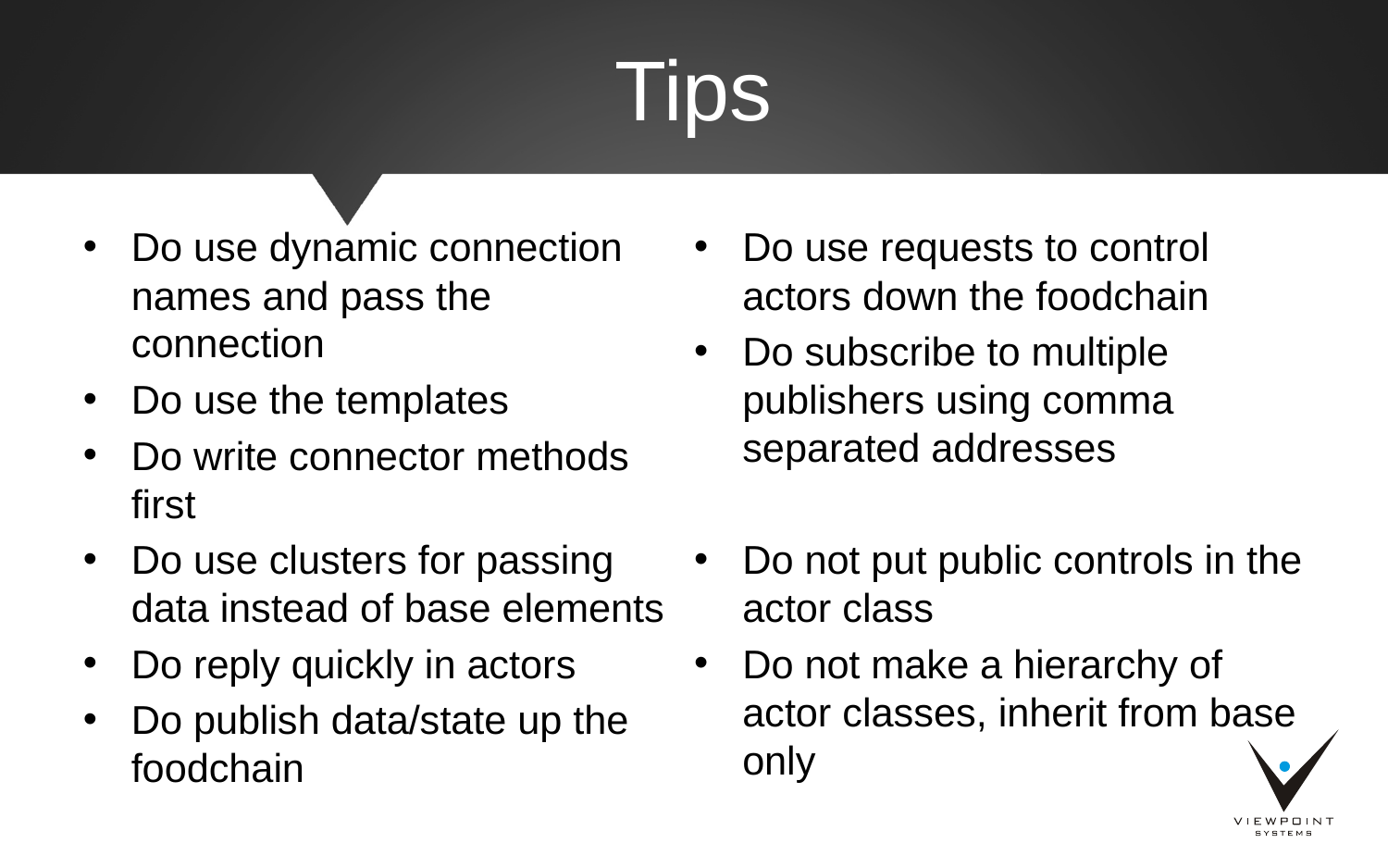

# Tips
Do use dynamic connection names and pass the connection
Do use the templates
Do write connector methods first
Do use clusters for passing data instead of base elements
Do reply quickly in actors
Do publish data/state up the foodchain
Do use requests to control actors down the foodchain
Do subscribe to multiple publishers using comma separated addresses

Do not put public controls in the actor class
Do not make a hierarchy of actor classes, inherit from base only